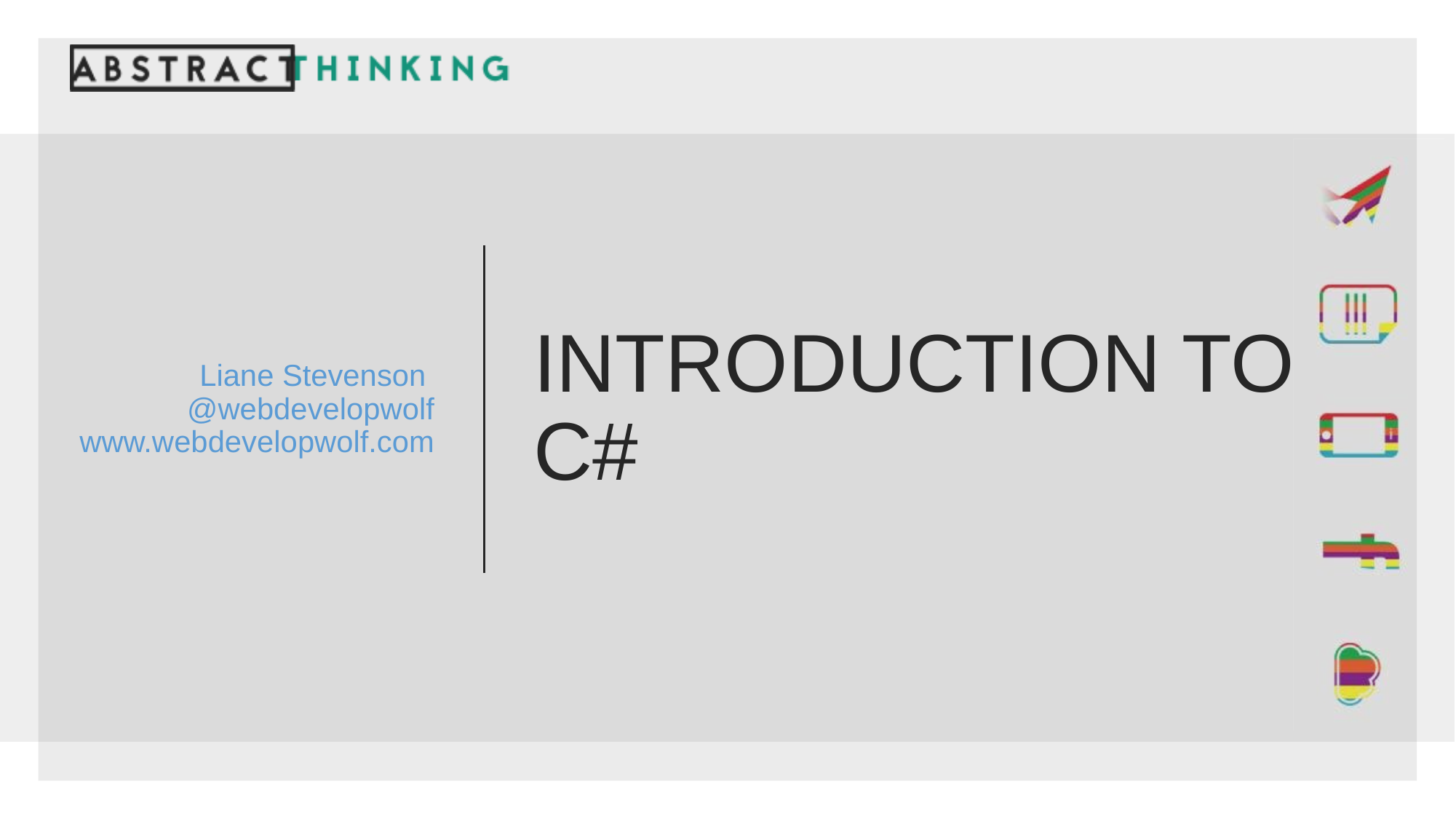

Liane Stevenson  @webdevelopwolf www.webdevelopwolf.com
# INTRODUCTION TO C#